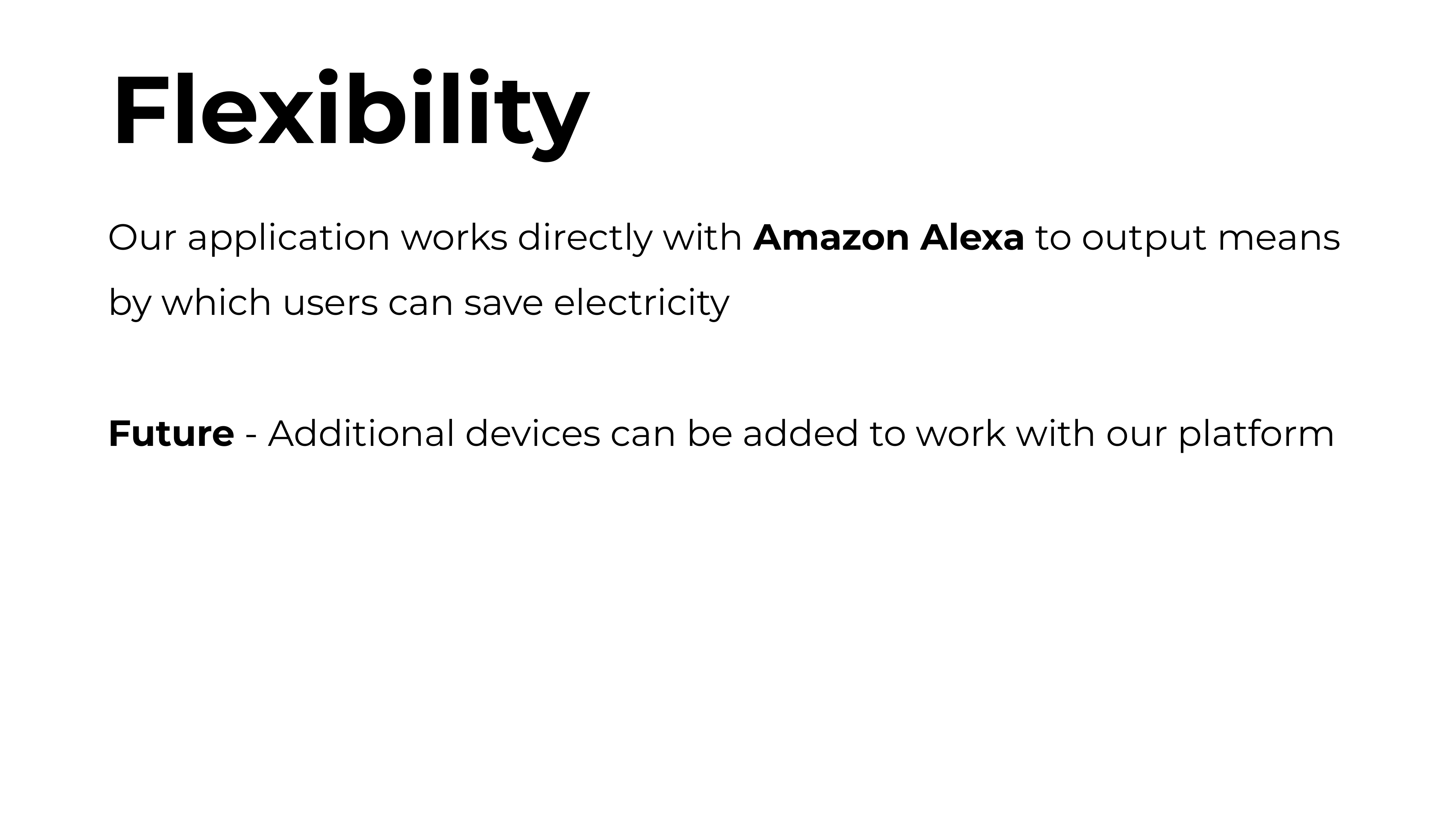

Flexibility
Our application works directly with Amazon Alexa to output means by which users can save electricity

Future - Additional devices can be added to work with our platform